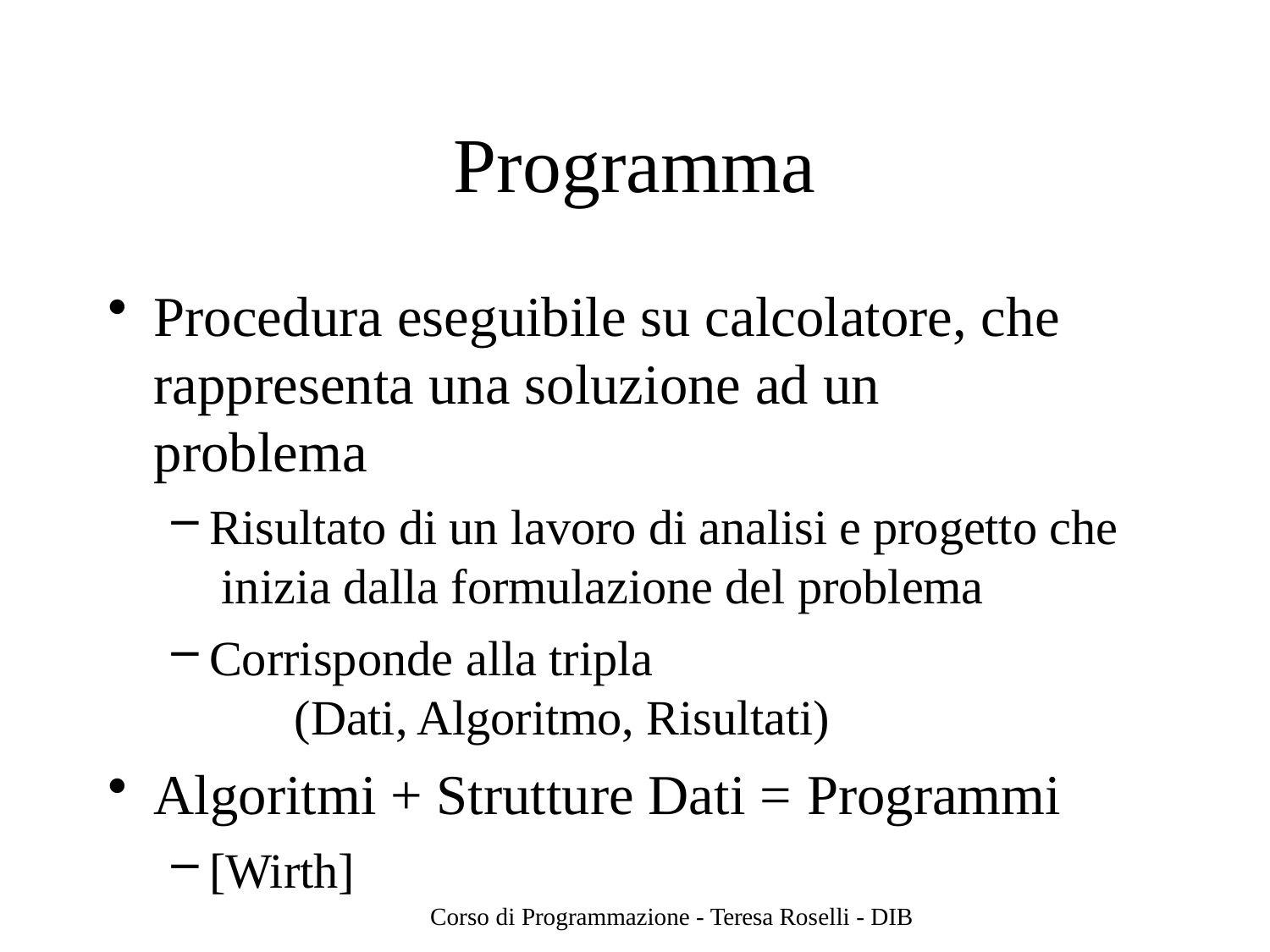

# Programma
Procedura eseguibile su calcolatore, che  rappresenta una soluzione ad un problema
Risultato di un lavoro di analisi e progetto che  inizia dalla formulazione del problema
Corrisponde alla tripla
(Dati, Algoritmo, Risultati)
Algoritmi + Strutture Dati = Programmi
[Wirth]
Corso di Programmazione - Teresa Roselli - DIB